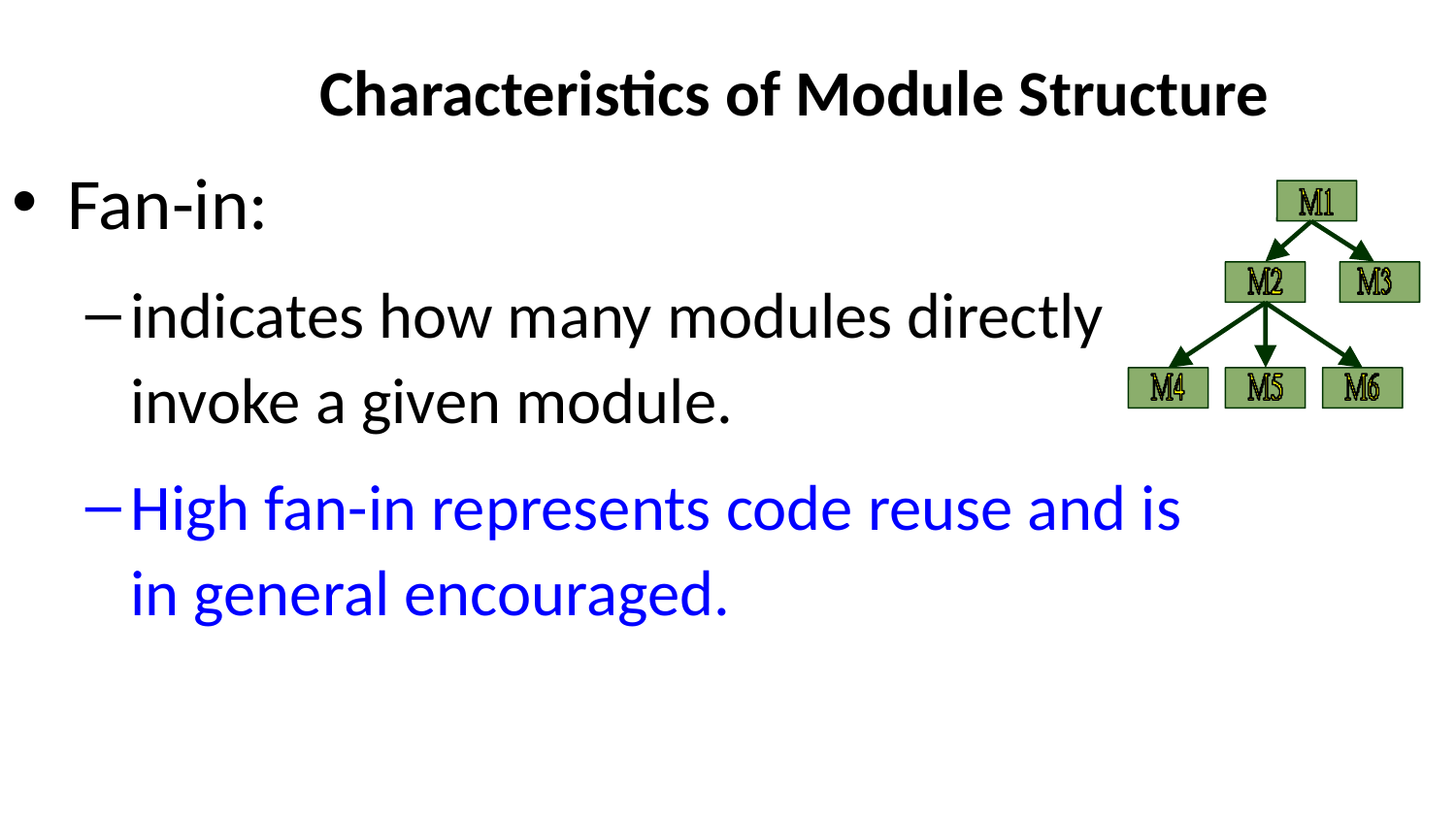

# Characteristics of Module Structure
Fan-in:
indicates how many modules directly invoke a given module.
High fan-in represents code reuse and is in general encouraged.